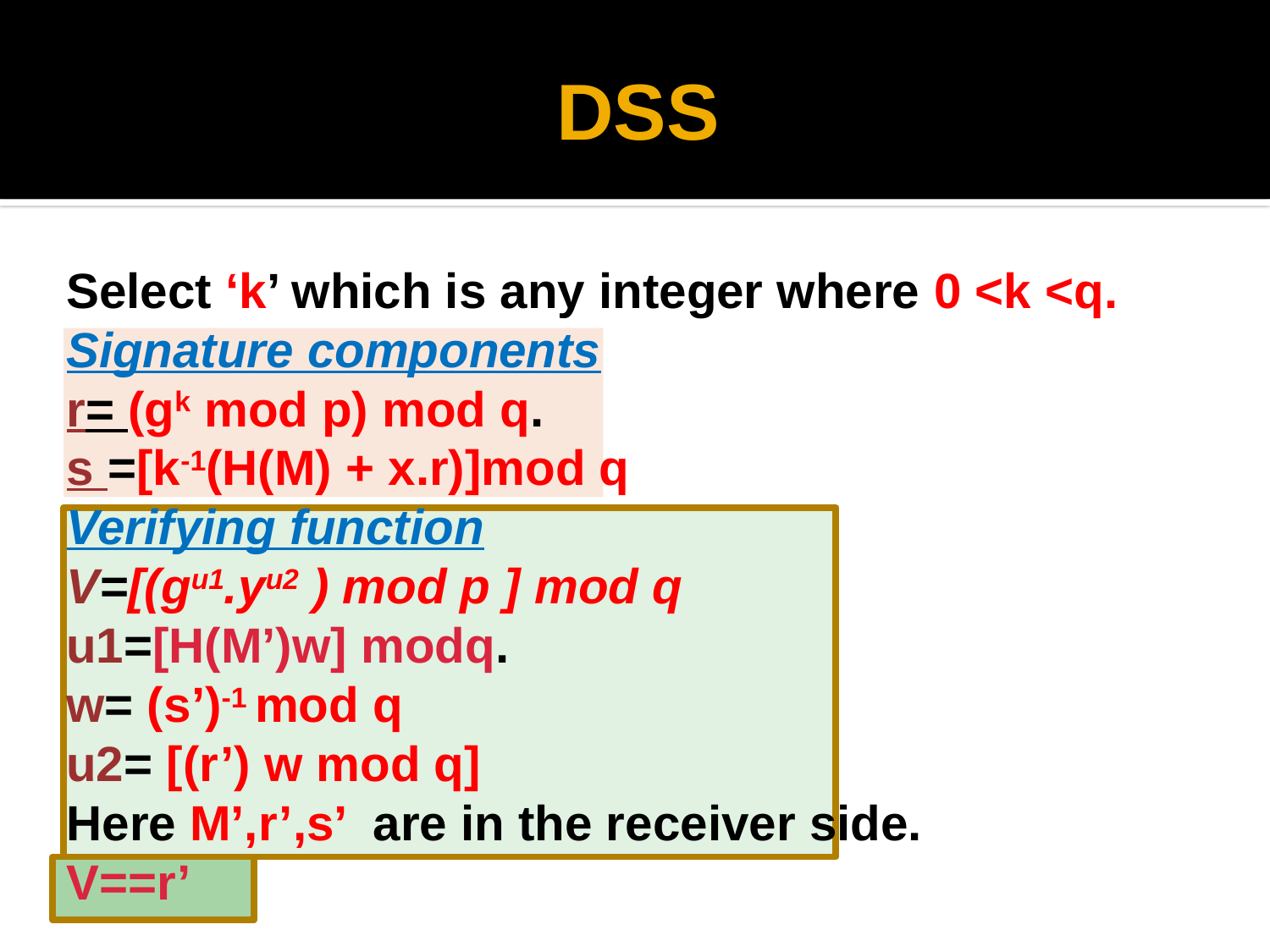

# DSS
Select ‘k’ which is any integer where 0 <k <q.
Signature components
r= (gk mod p) mod q.
s =[k-1(H(M) + x.r)]mod q
Verifying function
V=[(gu1.yu2 ) mod p ] mod q
u1=[H(M’)w] modq.
w= (s’)-1 mod q
u2= [(r’) w mod q]
Here M’,r’,s’  are in the receiver side.
V==r’